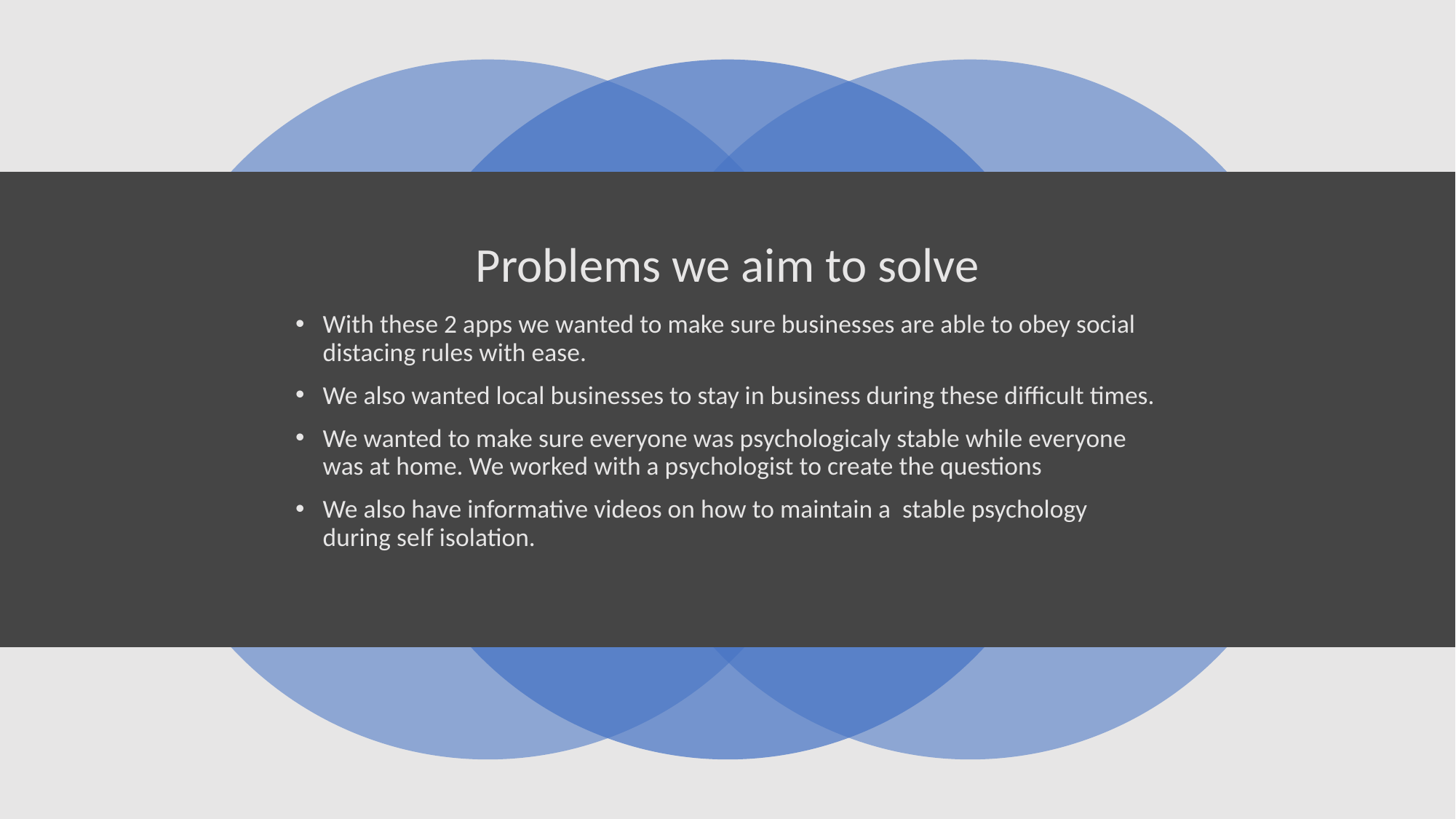

# Problems we aim to solve
With these 2 apps we wanted to make sure businesses are able to obey social distacing rules with ease.
We also wanted local businesses to stay in business during these difficult times.
We wanted to make sure everyone was psychologicaly stable while everyone was at home. We worked with a psychologist to create the questions
We also have informative videos on how to maintain a  stable psychology during self isolation.